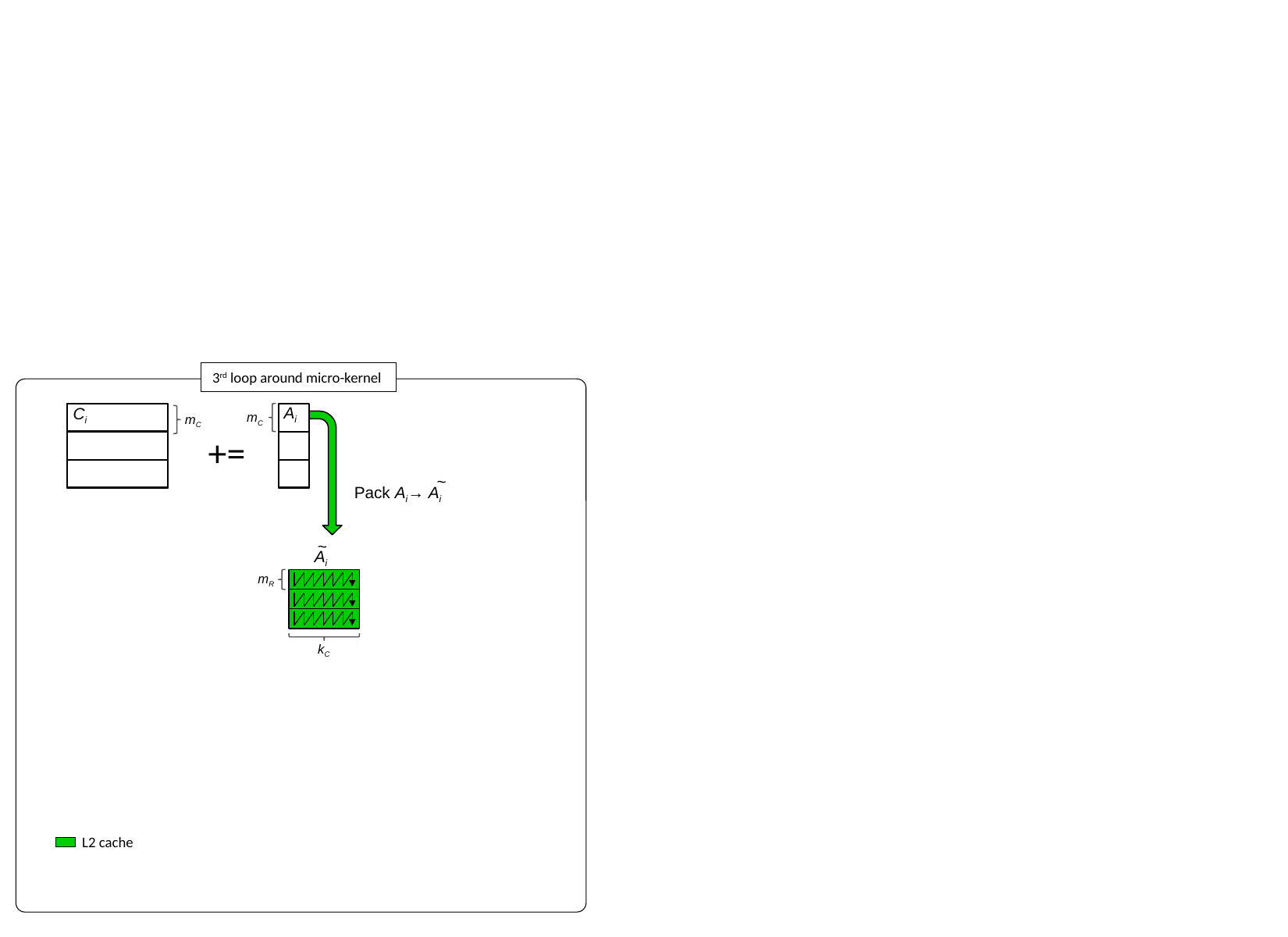

3rd loop around micro-kernel

Ai
Ci

mC

mC
+=

~
Pack Ai→ Ai
~
Ai
mR

kC
L2 cache